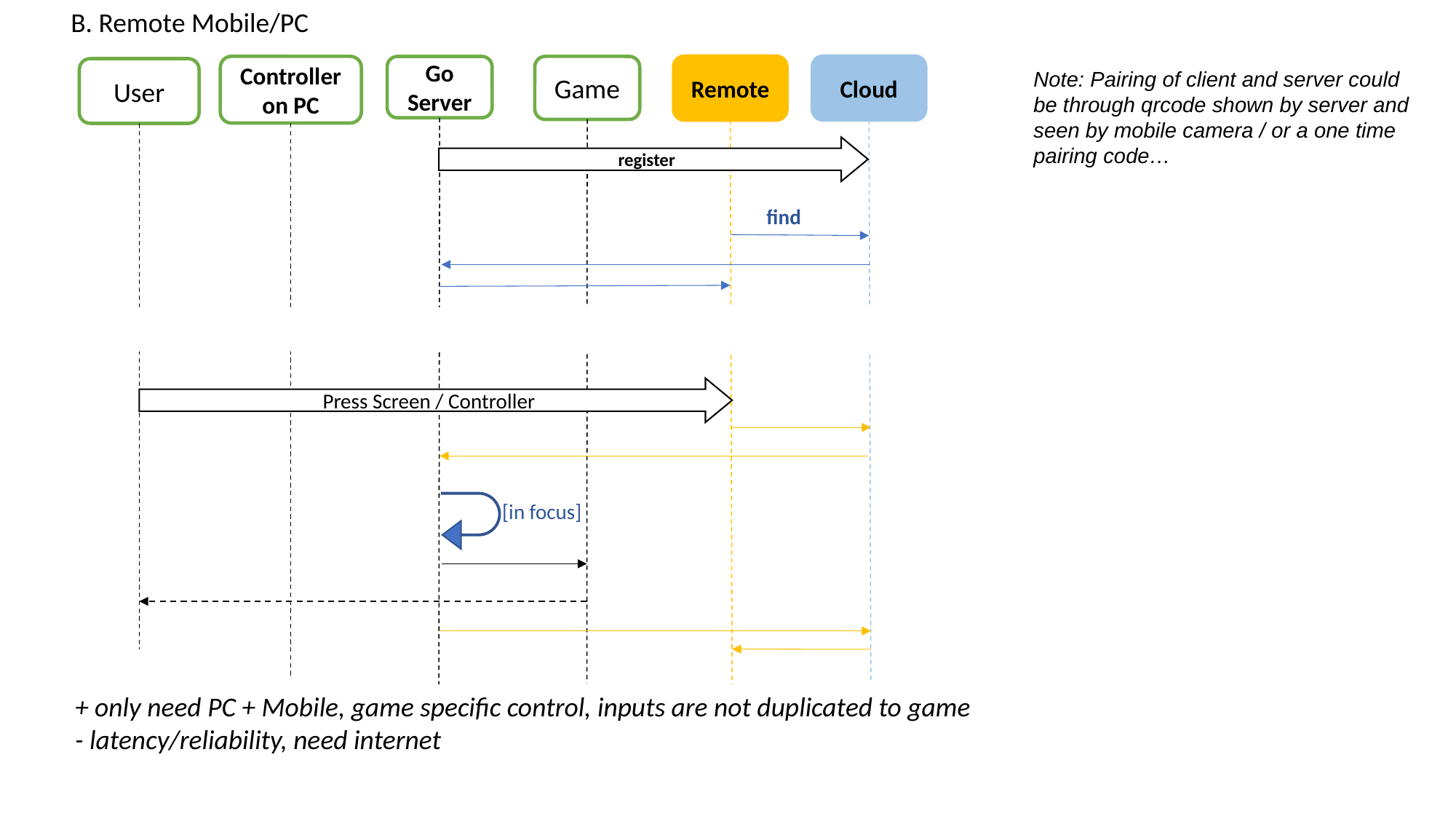

B. Remote Mobile/PC
Remote
Cloud
Controller
on PC
Go
Server
Game
User
Note: Pairing of client and server could be through qrcode shown by server and seen by mobile camera / or a one time pairing code…
register
find

Press Screen / Controller

[in focus]
+ only need PC + Mobile, game specific control, inputs are not duplicated to game
- latency/reliability, need internet